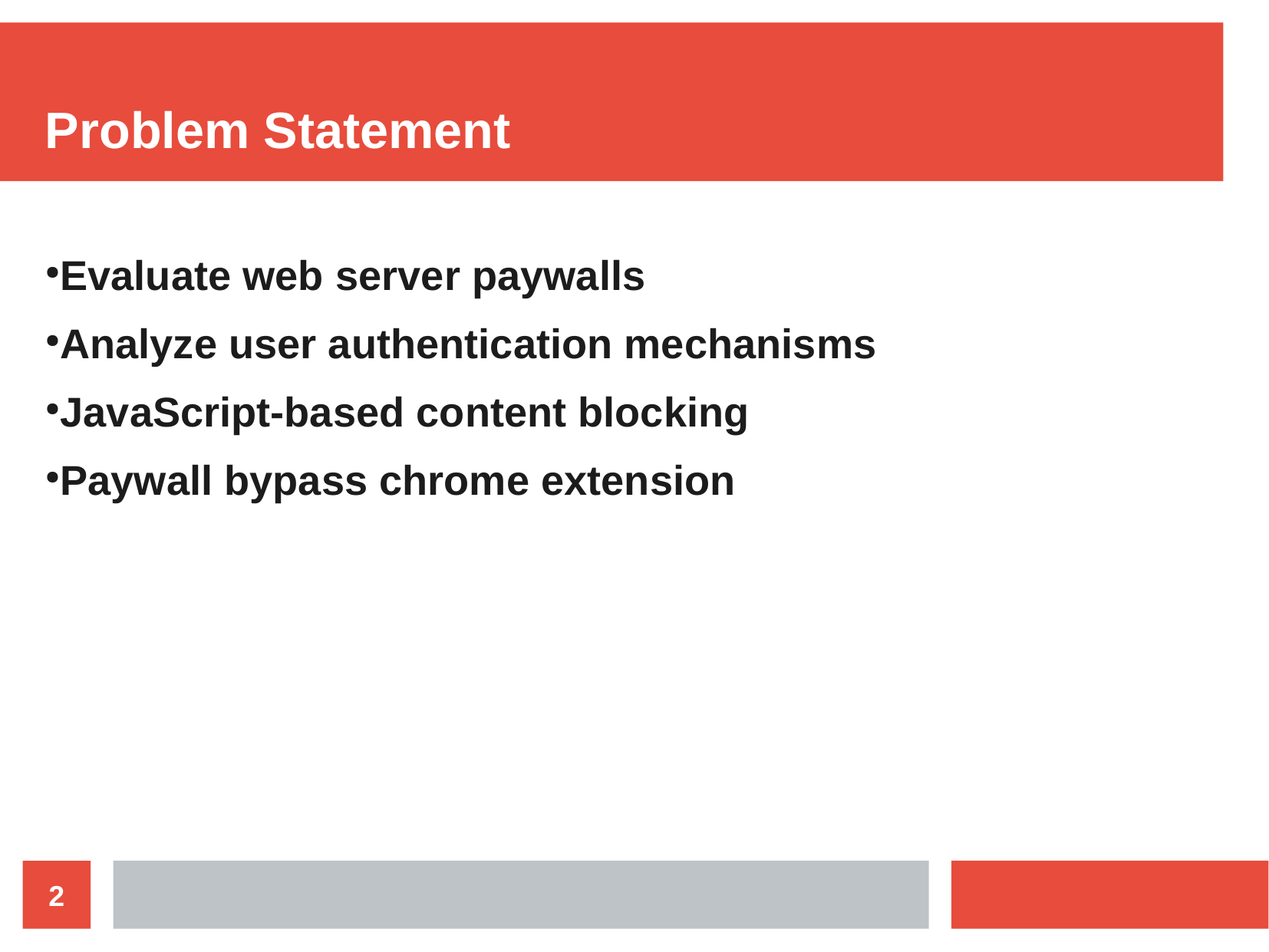

Problem Statement
Evaluate web server paywalls
Analyze user authentication mechanisms
JavaScript-based content blocking
Paywall bypass chrome extension
2